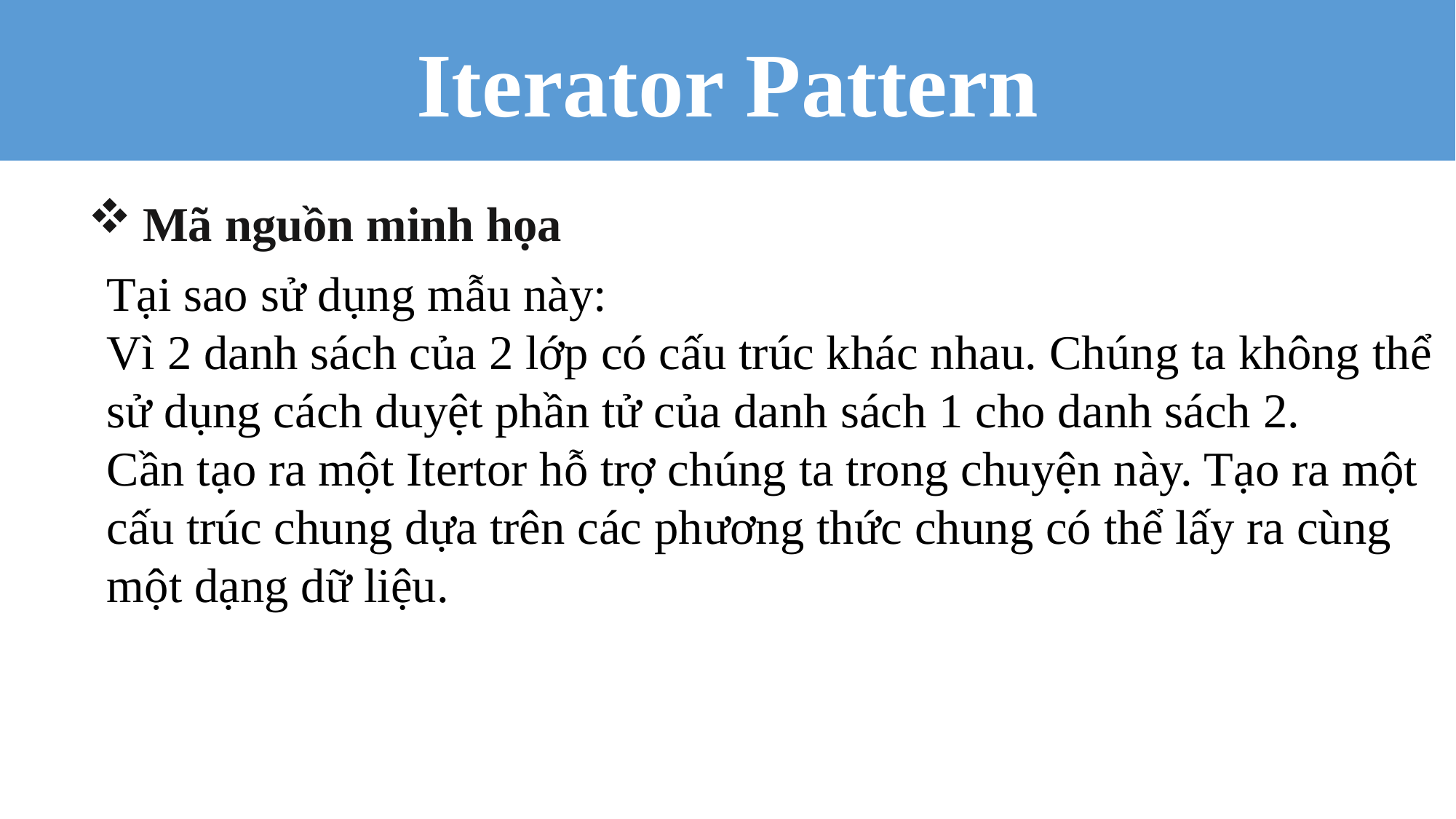

Iterator Pattern
Mã nguồn minh họa

Tại sao sử dụng mẫu này:
Vì 2 danh sách của 2 lớp có cấu trúc khác nhau. Chúng ta không thể
sử dụng cách duyệt phần tử của danh sách 1 cho danh sách 2.
Cần tạo ra một Itertor hỗ trợ chúng ta trong chuyện này. Tạo ra một
cấu trúc chung dựa trên các phương thức chung có thể lấy ra cùng
một dạng dữ liệu.